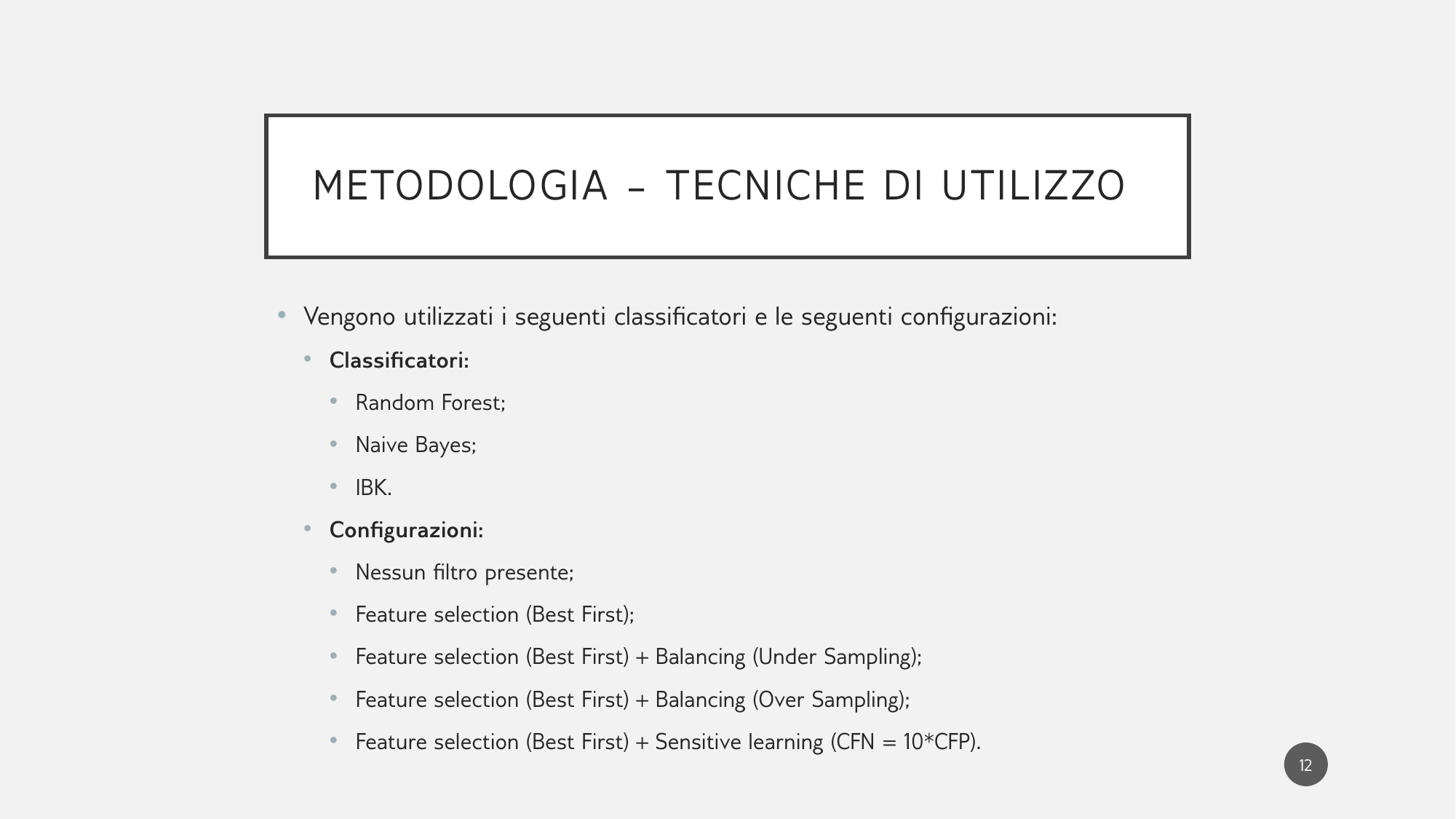

# METODOLOGIA – TECNICHE DI UTILIZZO
Vengono utilizzati i seguenti classificatori e le seguenti configurazioni:
Classificatori:
Random Forest;
Naive Bayes;
IBK.
Configurazioni:
Nessun filtro presente;
Feature selection (Best First);
Feature selection (Best First) + Balancing (Under Sampling);
Feature selection (Best First) + Balancing (Over Sampling);
Feature selection (Best First) + Sensitive learning (CFN = 10*CFP).

12